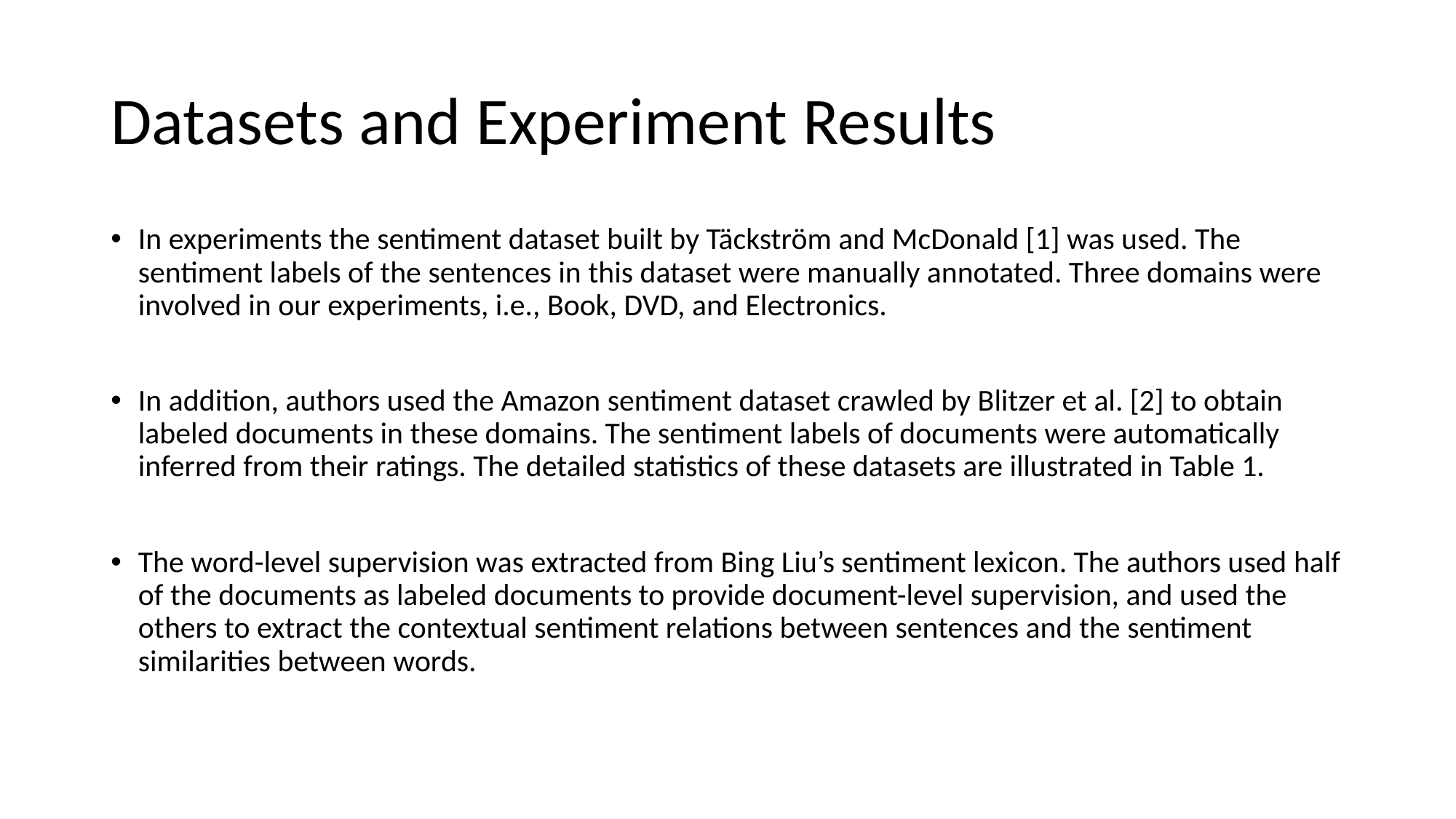

# Datasets and Experiment Results
In experiments the sentiment dataset built by Täckström and McDonald [1] was used. The sentiment labels of the sentences in this dataset were manually annotated. Three domains were involved in our experiments, i.e., Book, DVD, and Electronics.

In addition, authors used the Amazon sentiment dataset crawled by Blitzer et al. [2] to obtain labeled documents in these domains. The sentiment labels of documents were automatically inferred from their ratings. The detailed statistics of these datasets are illustrated in Table 1.

The word-level supervision was extracted from Bing Liu’s sentiment lexicon. The authors used half of the documents as labeled documents to provide document-level supervision, and used the others to extract the contextual sentiment relations between sentences and the sentiment similarities between words.